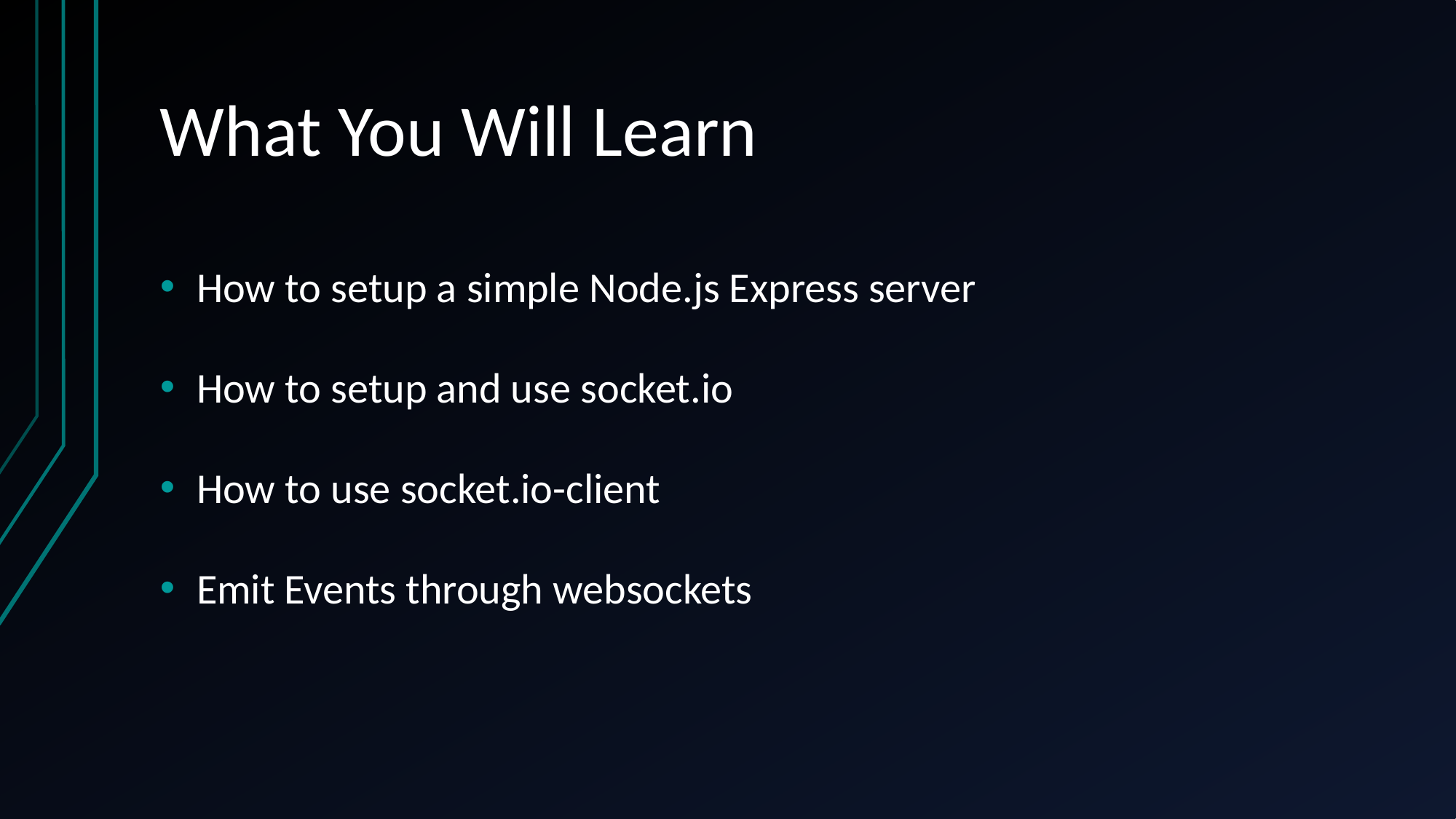

# What You Will Learn
How to setup a simple Node.js Express server
How to setup and use socket.io
How to use socket.io-client
Emit Events through websockets